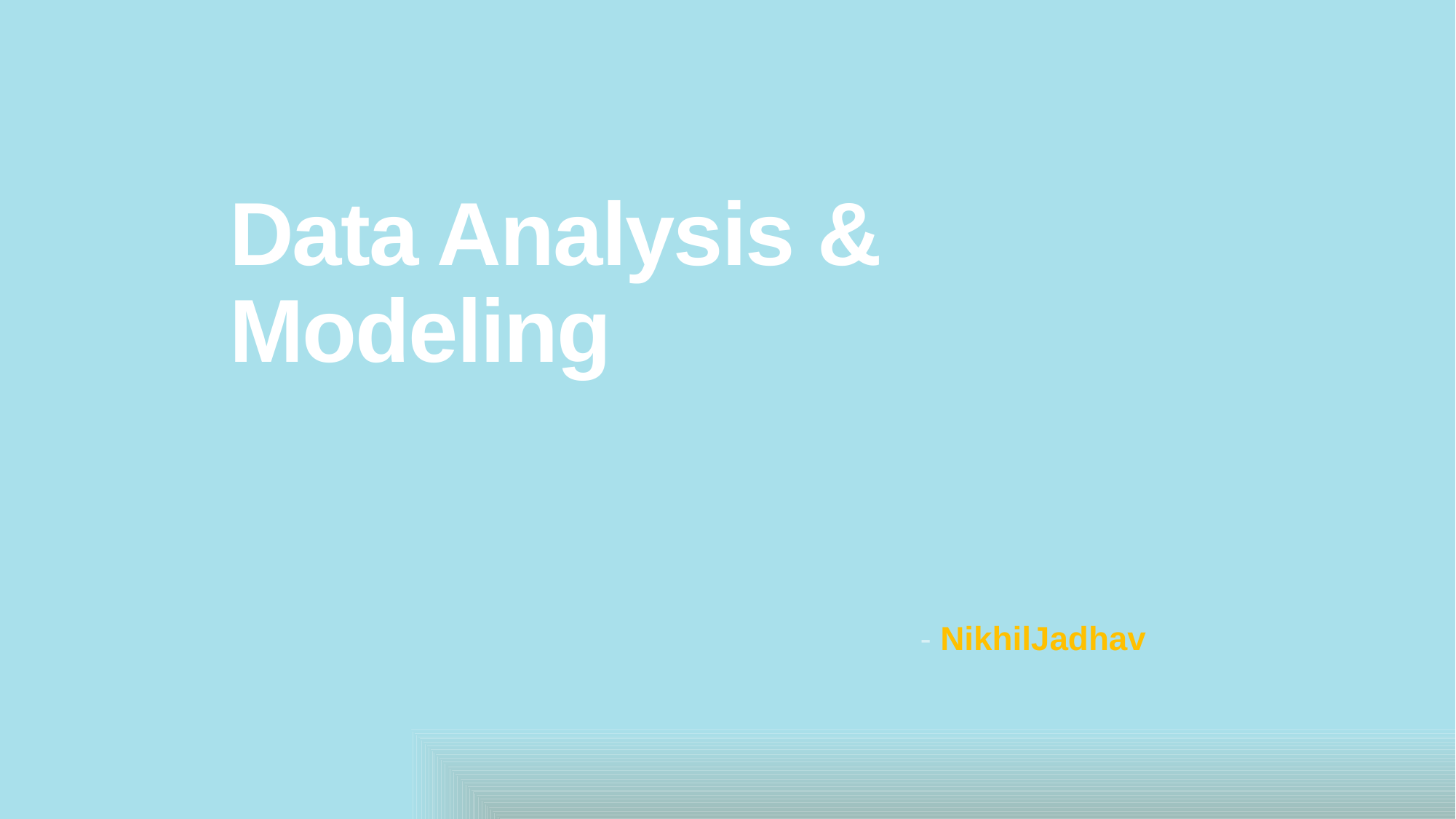

# Data Analysis & Modeling

- NikhilJadhav